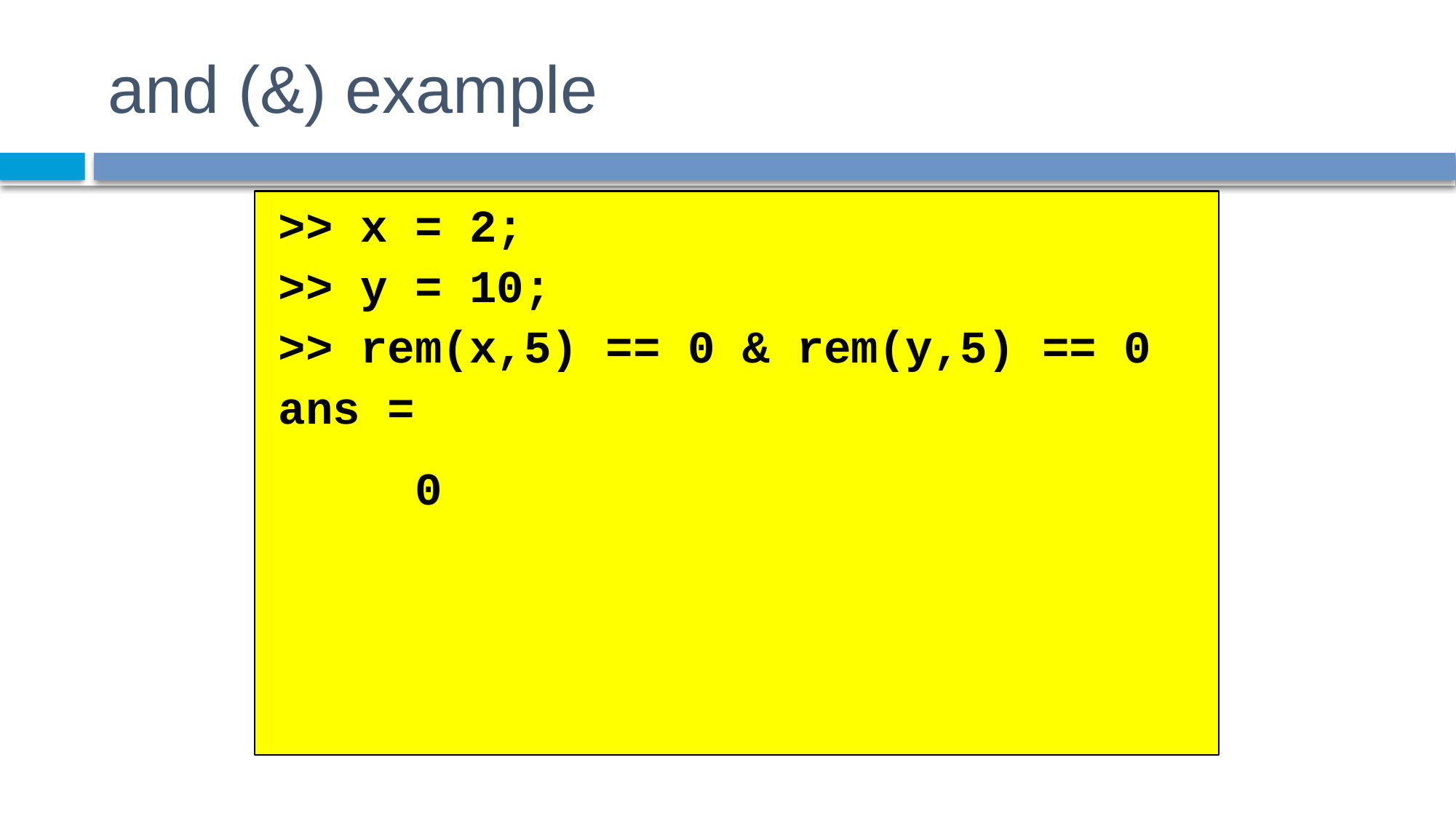

# and (&) example
>> x = 2;
>> y = 10;
>> rem(x,5) == 0 & rem(y,5) == 0
ans =

     0